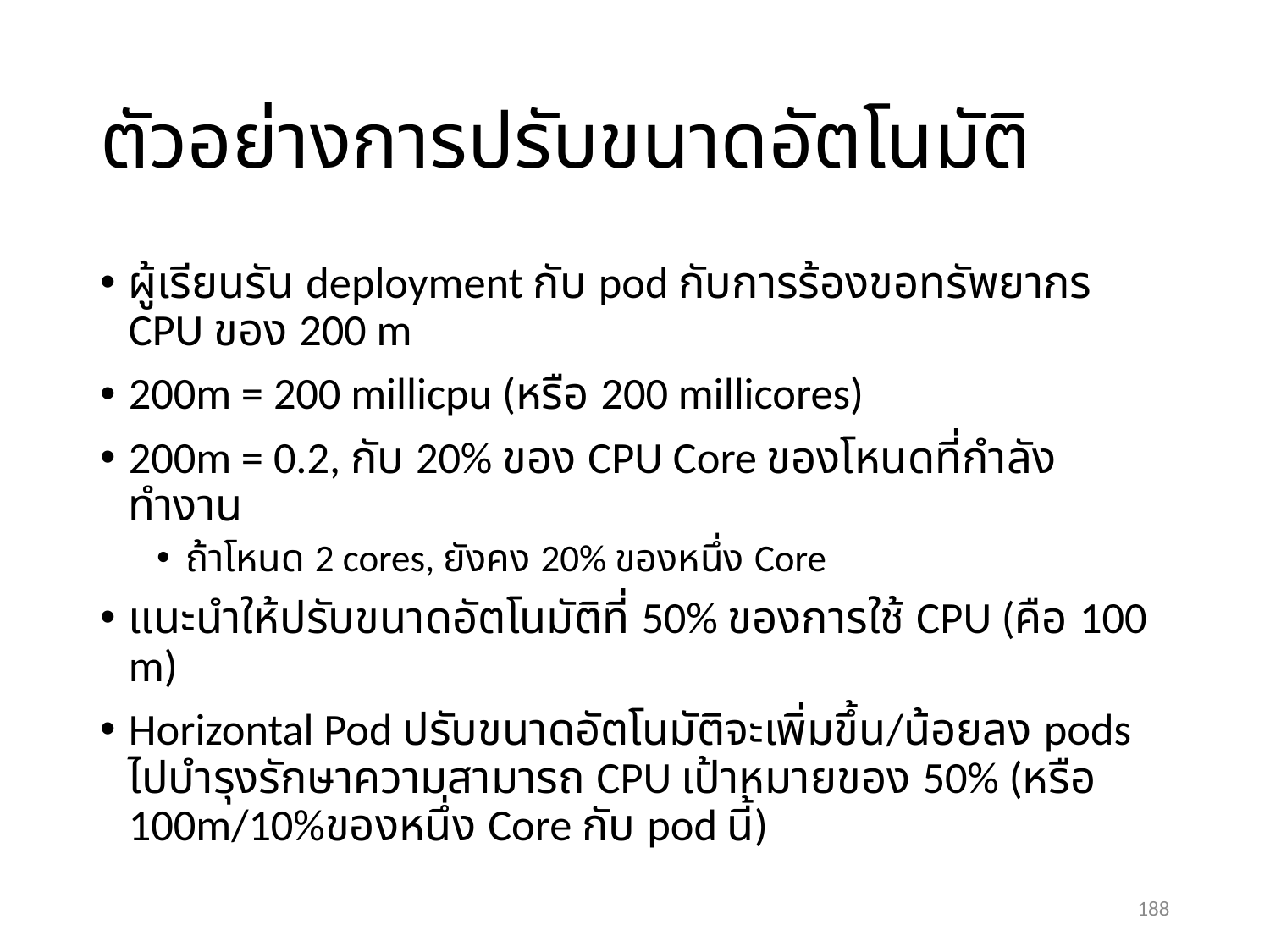

# ตัวอย่างการปรับขนาดอัตโนมัติ
ผู้เรียนรัน deployment กับ pod กับการร้องขอทรัพยากร CPU ของ 200 m
200m = 200 millicpu (หรือ 200 millicores)
200m = 0.2, กับ 20% ของ CPU Core ของโหนดที่กำลังทำงาน
ถ้าโหนด 2 cores, ยังคง 20% ของหนึ่ง Core
แนะนำให้ปรับขนาดอัตโนมัติที่ 50% ของการใช้ CPU (คือ 100 m)
Horizontal Pod ปรับขนาดอัตโนมัติจะเพิ่มขึ้น/น้อยลง pods ไปบำรุงรักษาความสามารถ CPU เป้าหมายของ 50% (หรือ 100m/10%ของหนึ่ง Core กับ pod นี้)
188